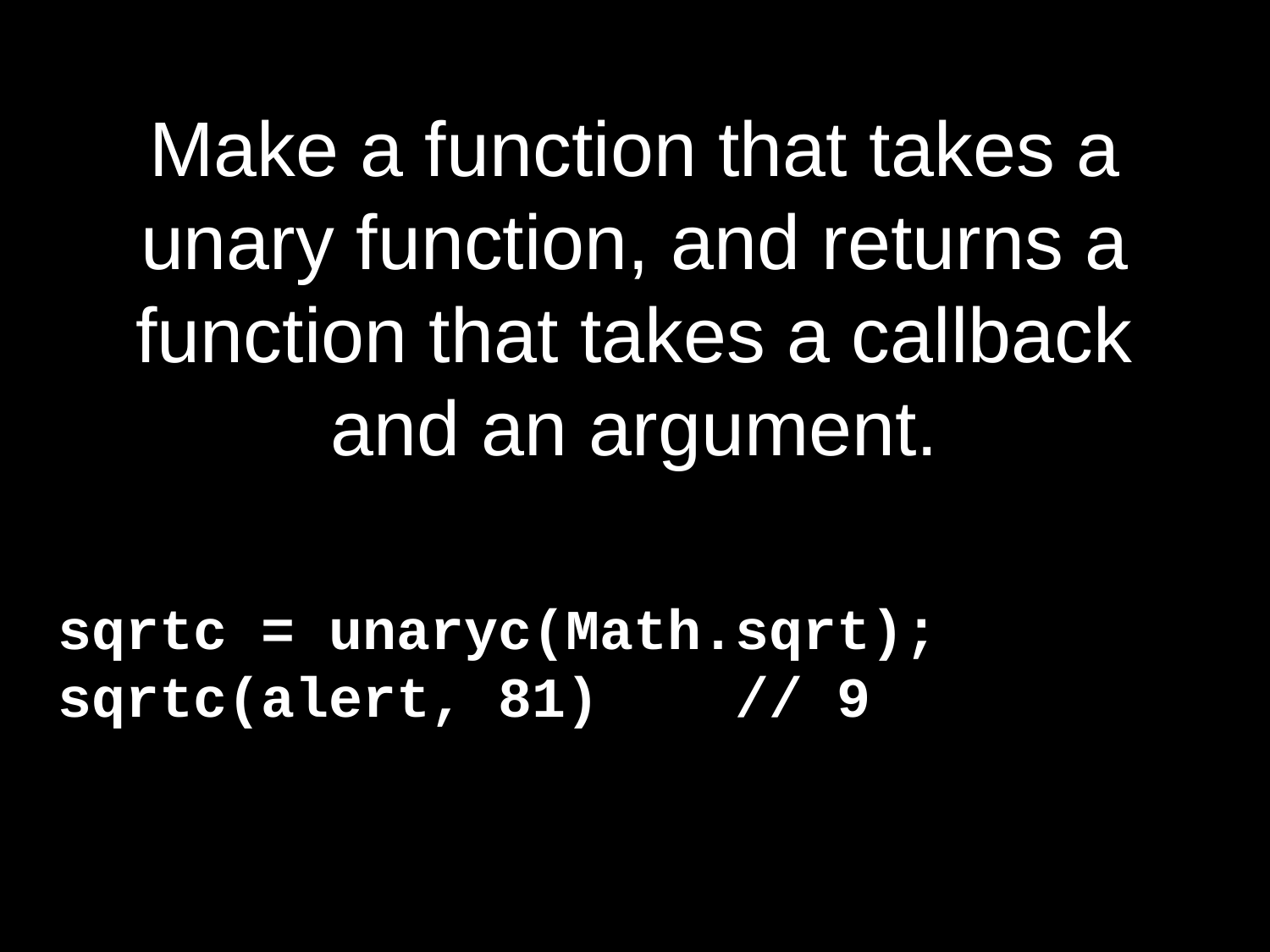

# Make a function that takes a unary function, and returns a function that takes a callback and an argument.
sqrtc = unaryc(Math.sqrt);
sqrtc(alert, 81)    // 9